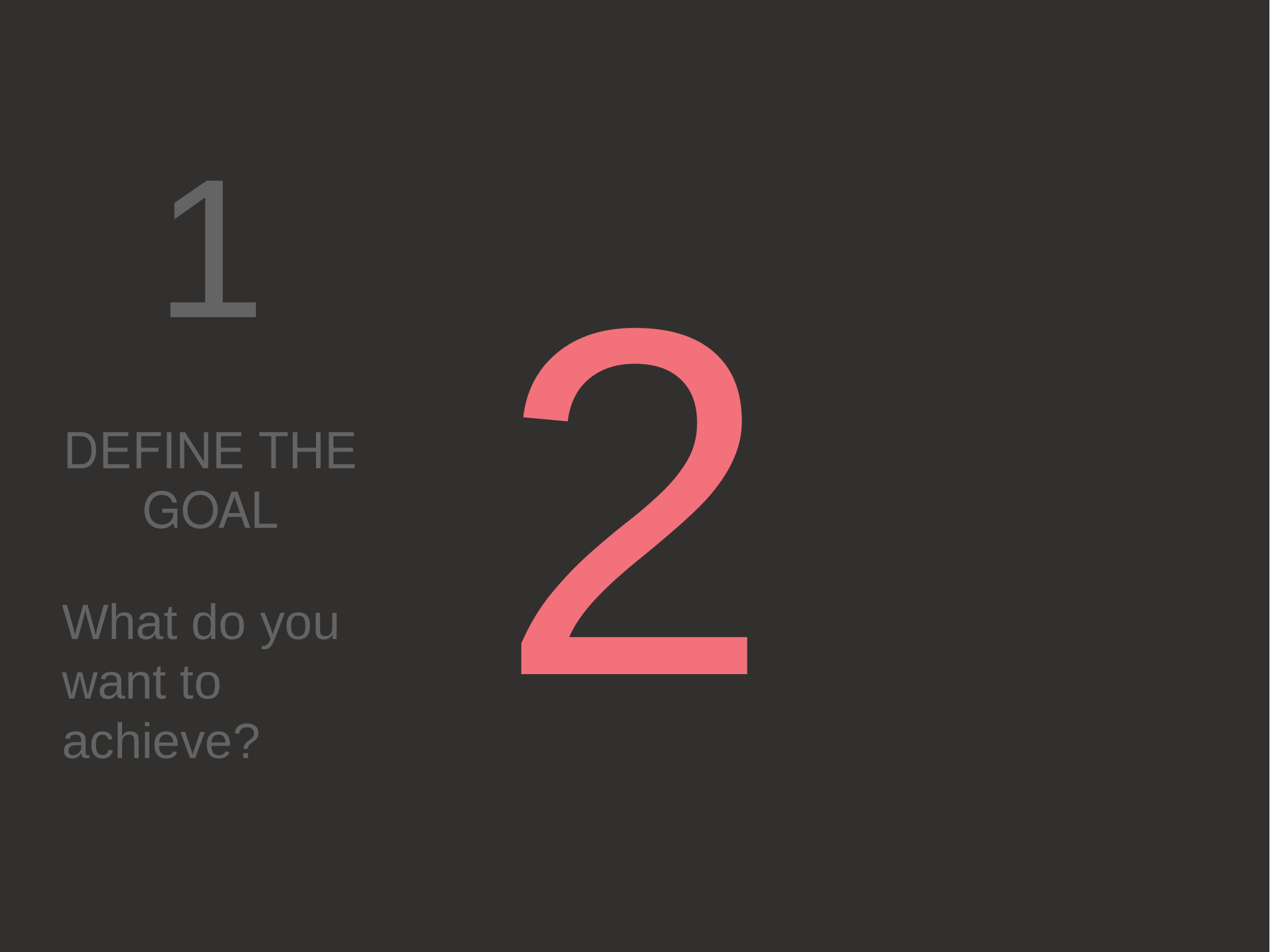

# 2
1
DEFINE THE GOAL
What do you want to achieve?